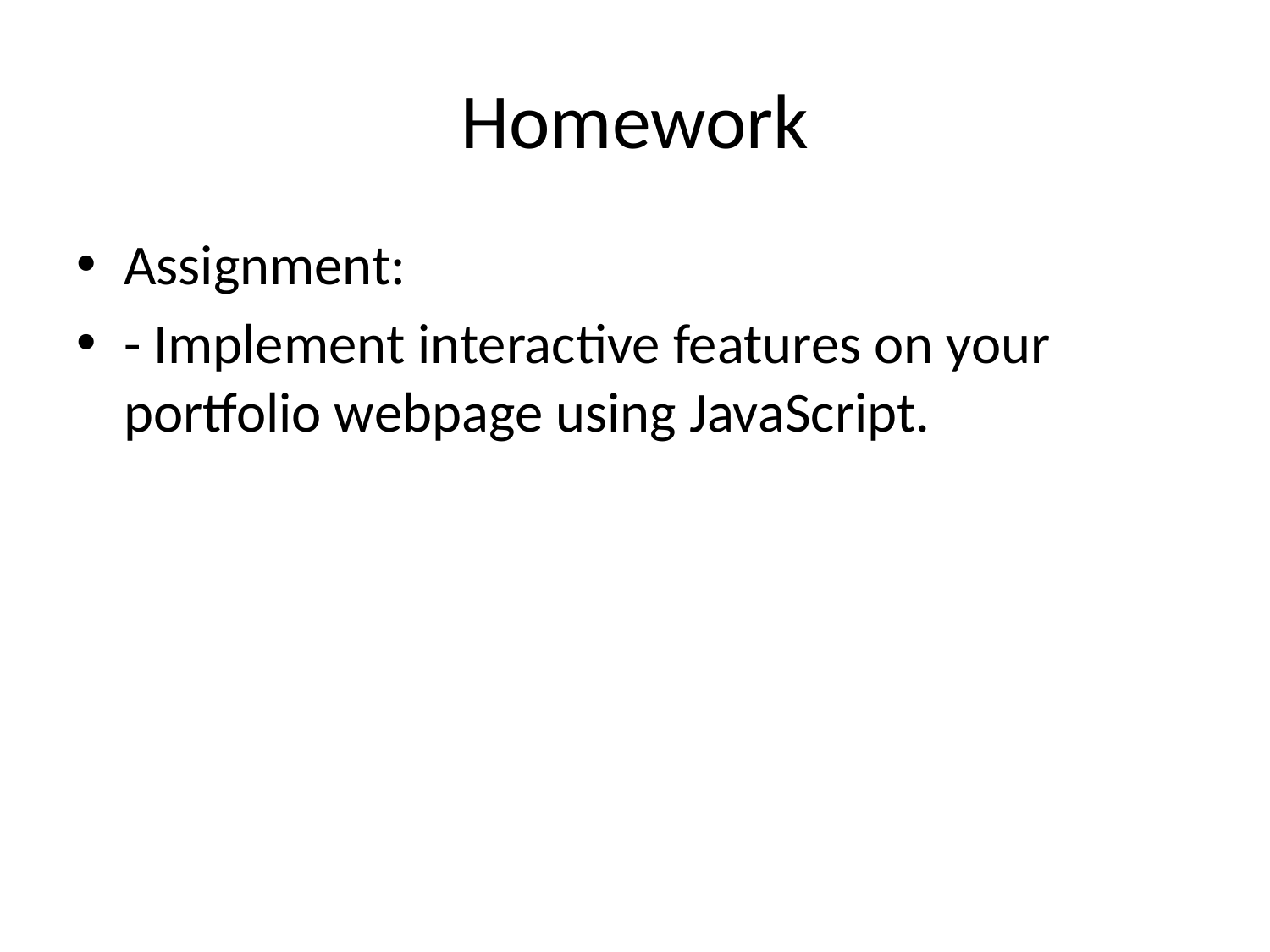

# Homework
Assignment:
- Implement interactive features on your portfolio webpage using JavaScript.